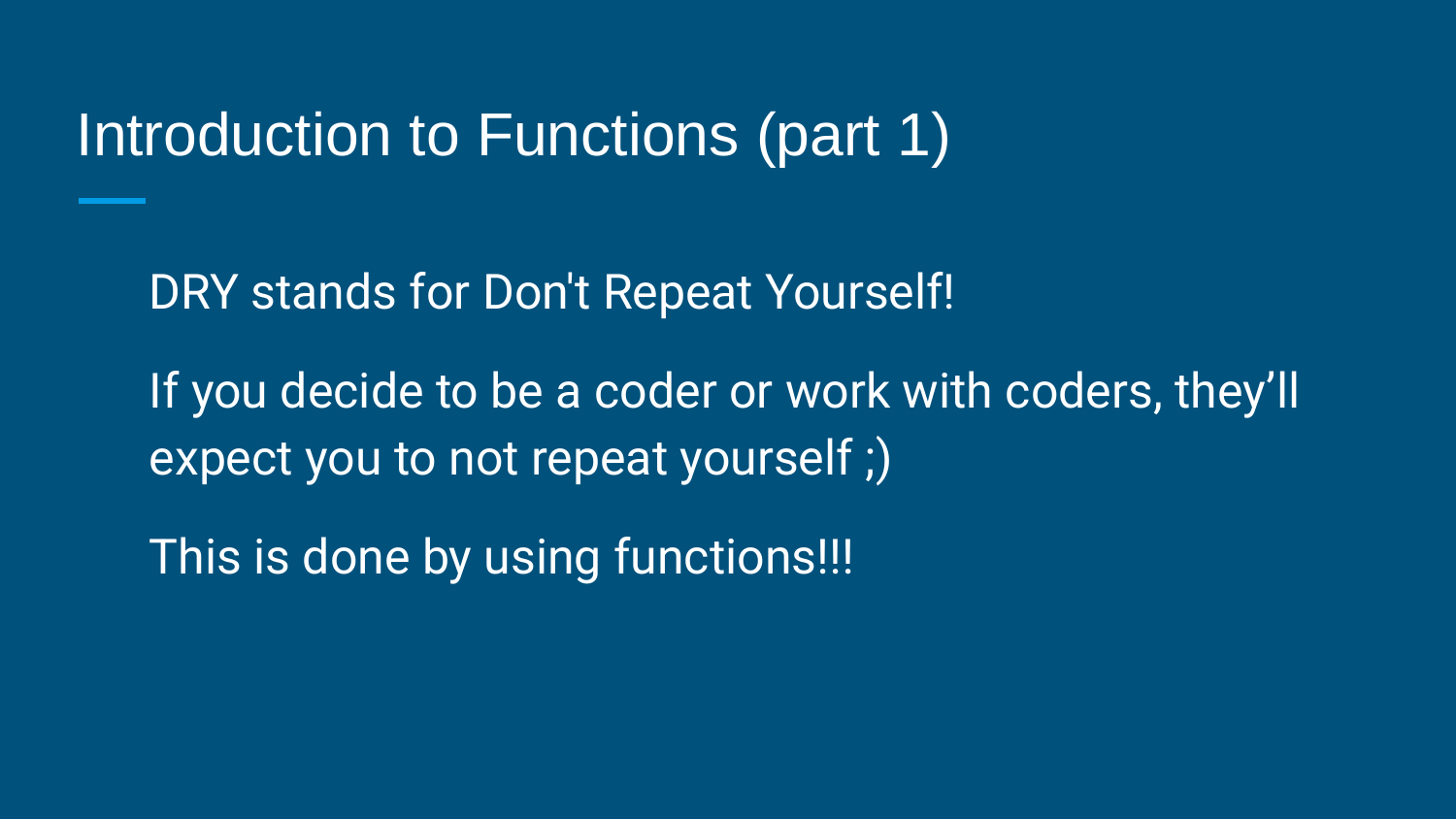

# Introduction to Functions (part 1)
DRY stands for Don't Repeat Yourself!
If you decide to be a coder or work with coders, they’ll expect you to not repeat yourself ;)
This is done by using functions!!!